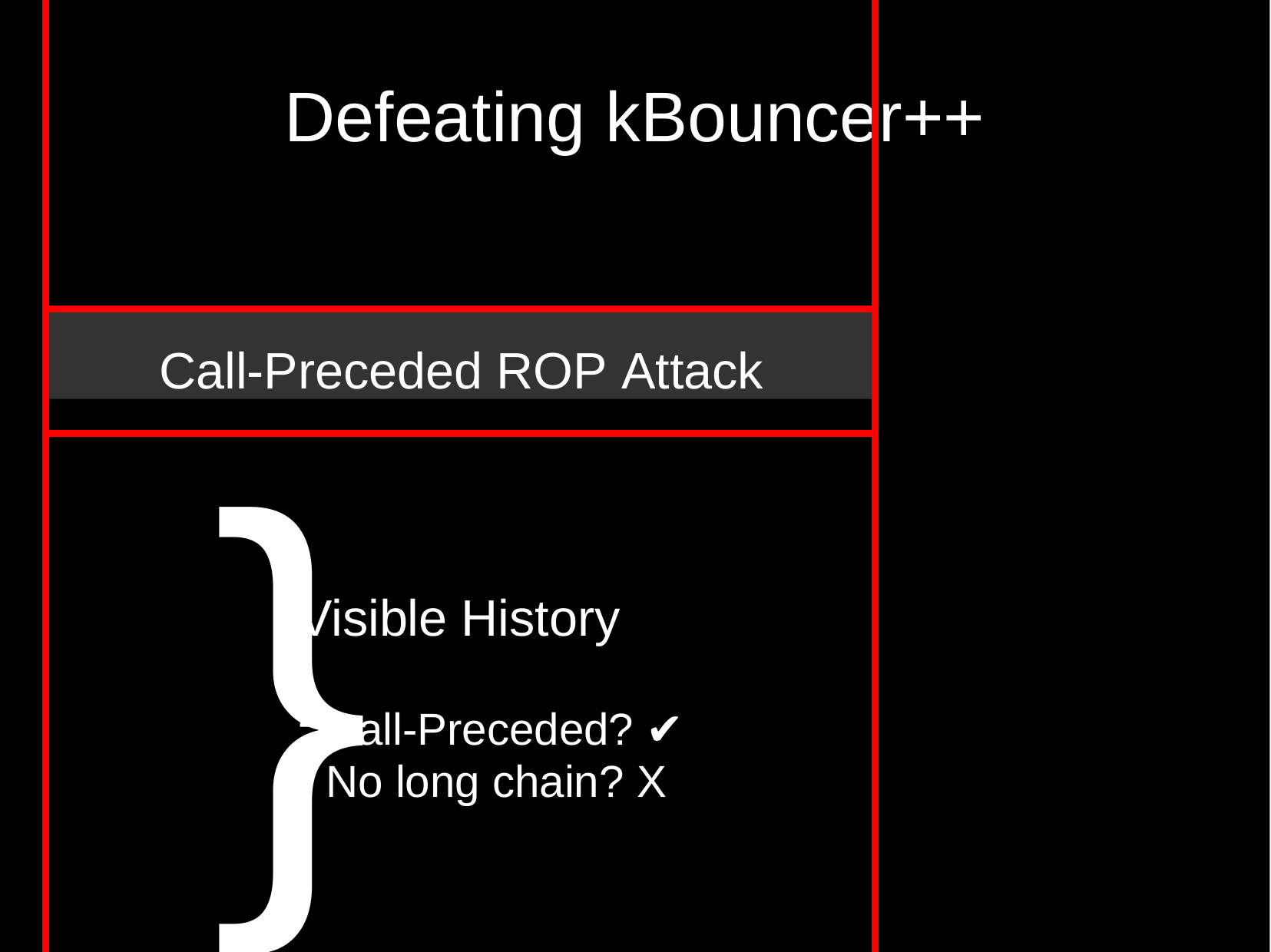

# Defeating kBouncer++

Call-Preceded ROP Attack
}

Visible History

Call-Preceded? ✔
No long chain? X